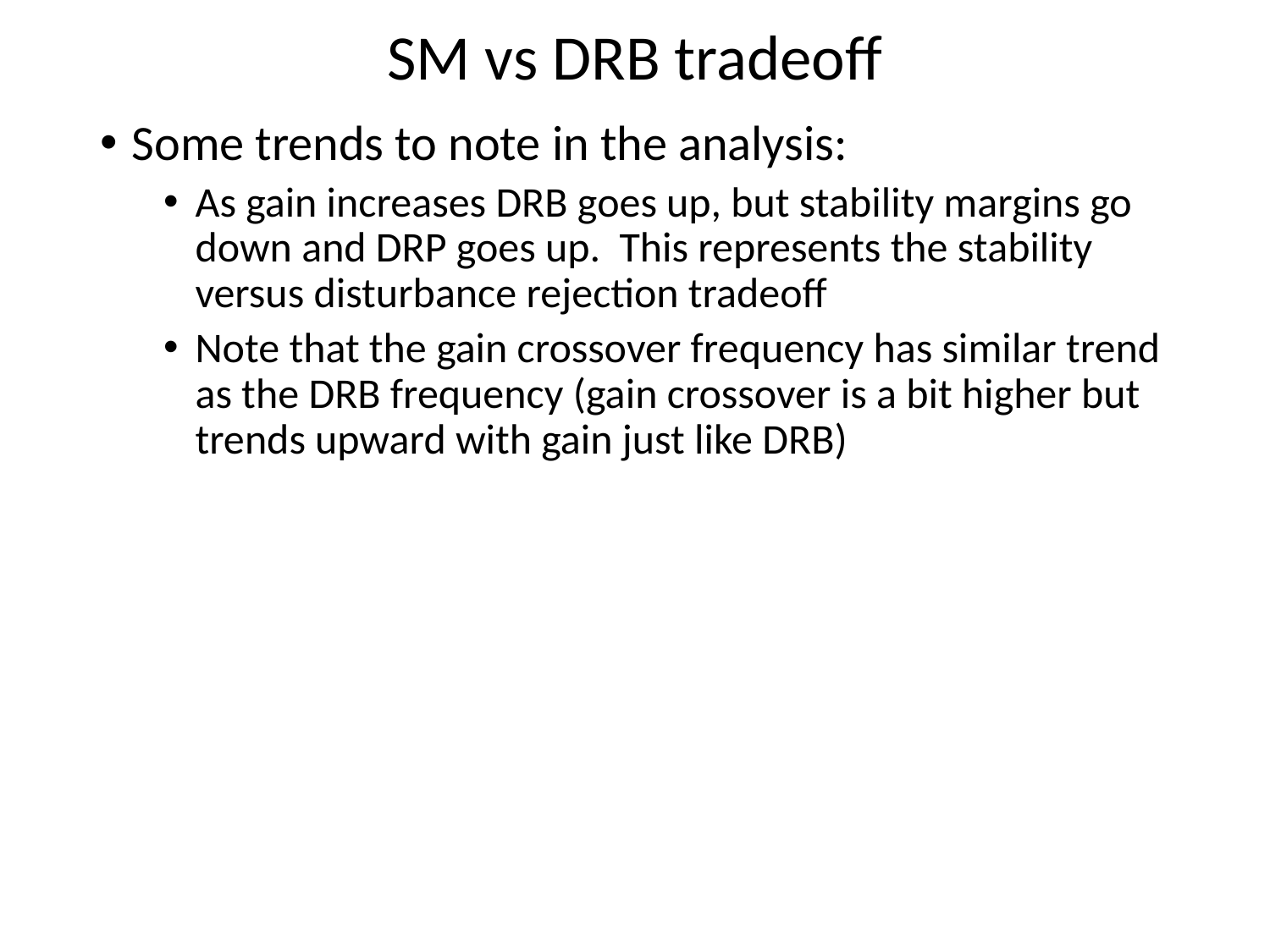

# SM vs DRB tradeoff
Some trends to note in the analysis:
As gain increases DRB goes up, but stability margins go down and DRP goes up.  This represents the stability versus disturbance rejection tradeoff
Note that the gain crossover frequency has similar trend as the DRB frequency (gain crossover is a bit higher but trends upward with gain just like DRB)